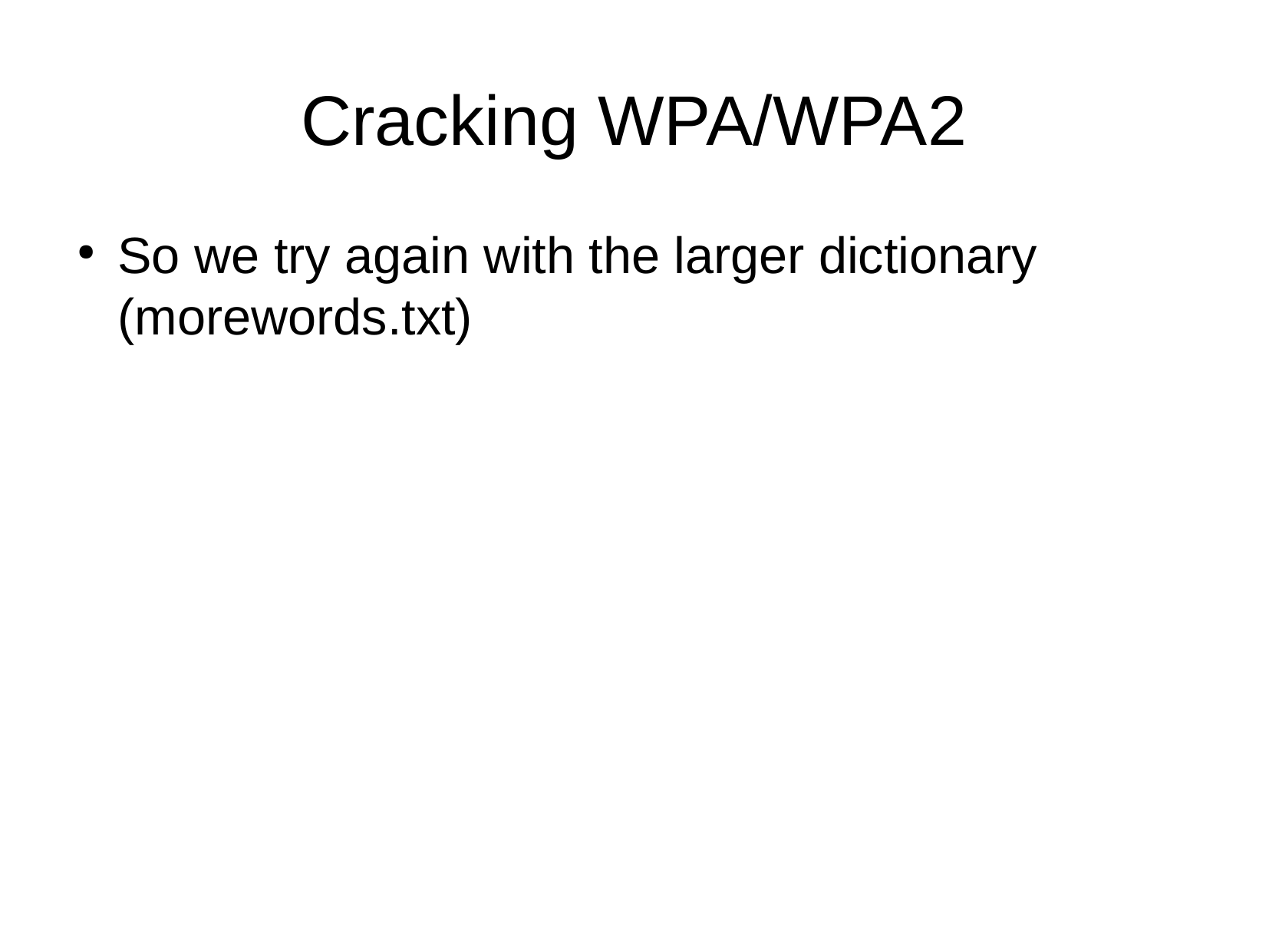

Cracking WPA/WPA2
So we try again with the larger dictionary (morewords.txt)